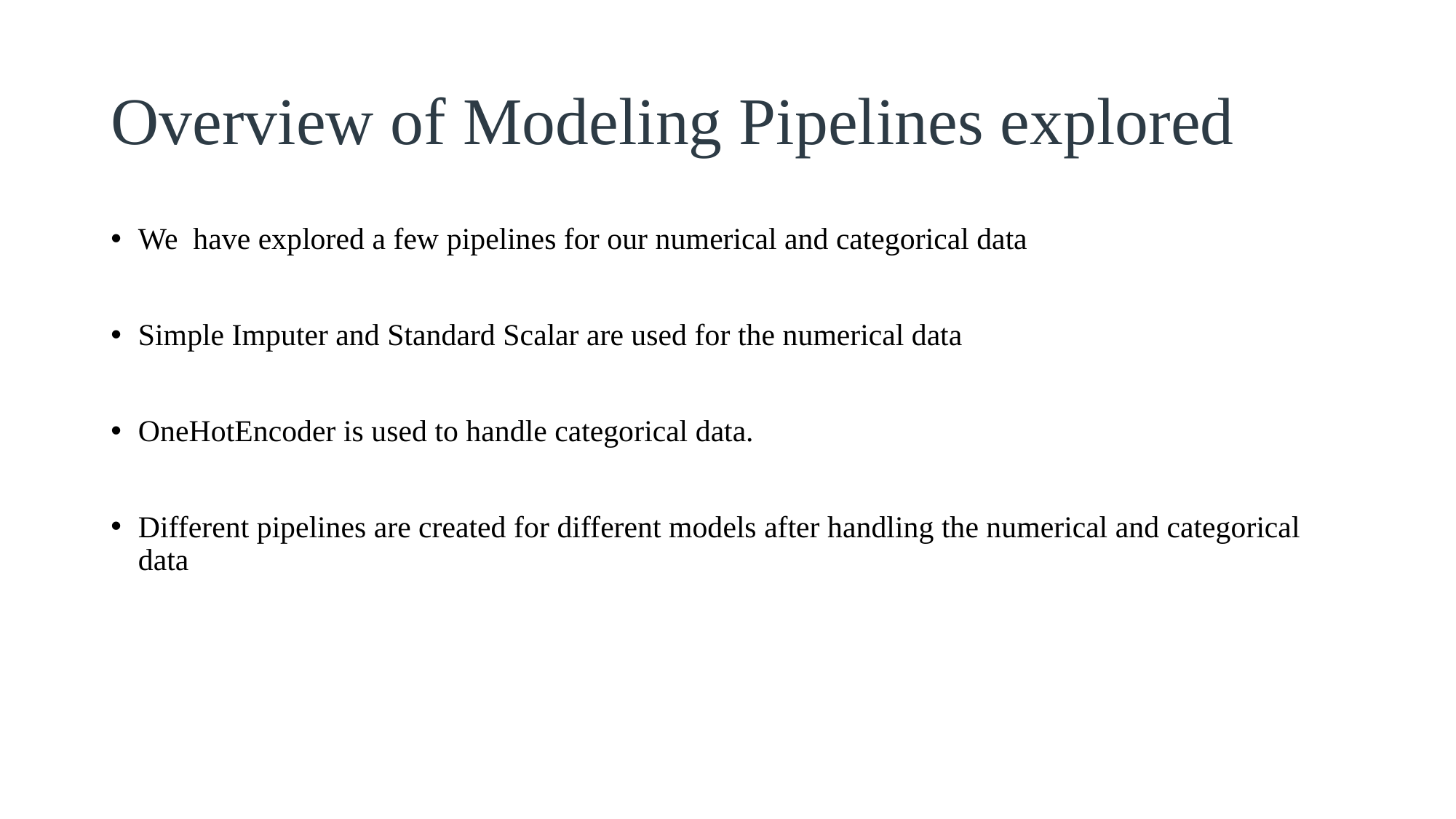

# Overview of Modeling Pipelines explored
We  have explored a few pipelines for our numerical and categorical data

Simple Imputer and Standard Scalar are used for the numerical data

OneHotEncoder is used to handle categorical data.

Different pipelines are created for different models after handling the numerical and categorical data